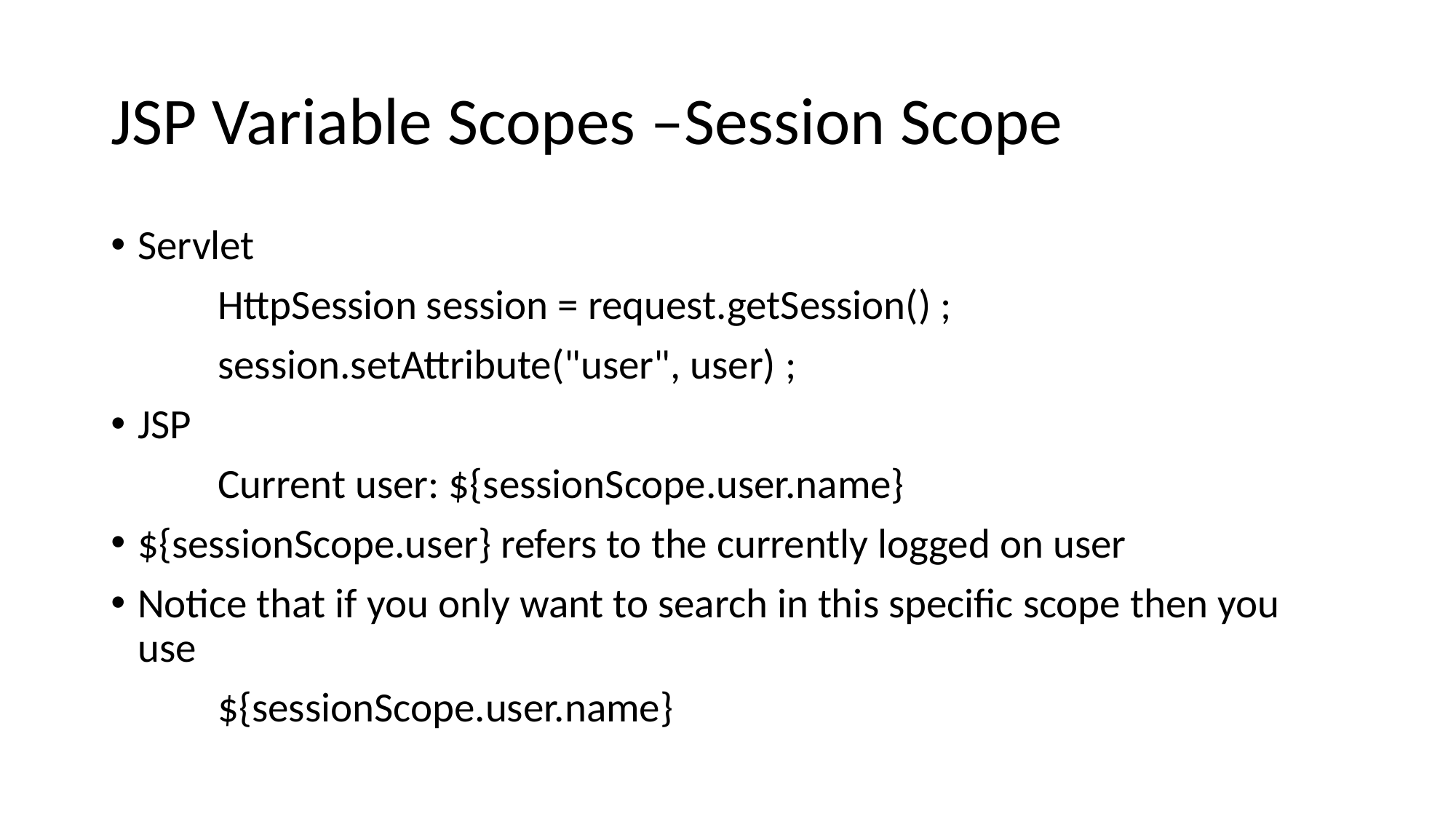

# JSP Variable Scopes –Session Scope
Servlet
	HttpSession session = request.getSession() ;
	session.setAttribute("user", user) ;
JSP
	Current user: ${sessionScope.user.name}
${sessionScope.user} refers to the currently logged on user
Notice that if you only want to search in this specific scope then you use
	${sessionScope.user.name}